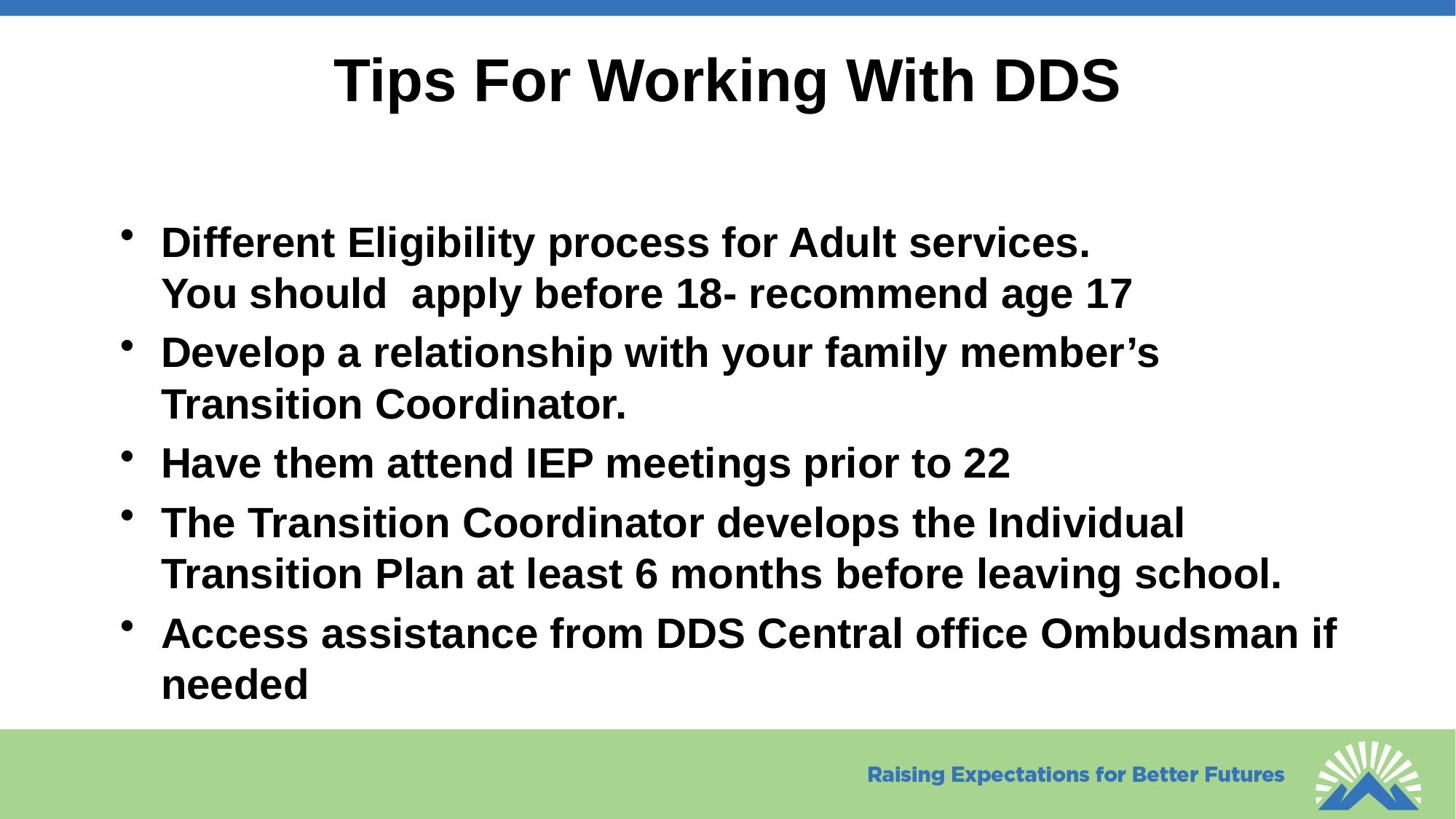

# Tips For Working With DDS
Different Eligibility process for Adult services.
You should  apply before 18- recommend age 17
Develop a relationship with your family member’s
Transition Coordinator.
Have them attend IEP meetings prior to 22
The Transition Coordinator develops the Individual Transition Plan at least 6 months before leaving school.
Access assistance from DDS Central office Ombudsman if needed